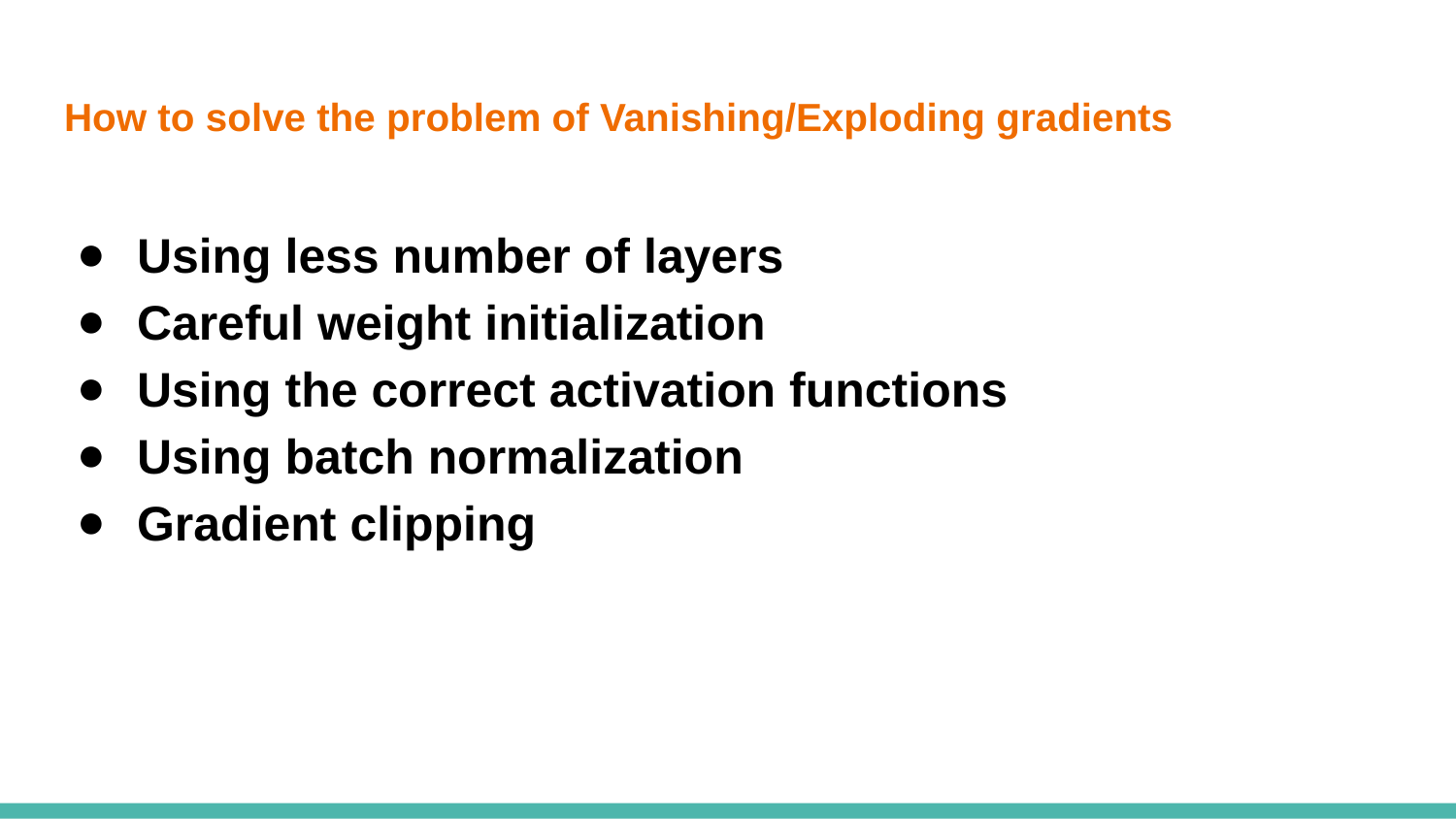

# How to solve the problem of Vanishing/Exploding gradients

Using less number of layers
Careful weight initialization
Using the correct activation functions
Using batch normalization
Gradient clipping